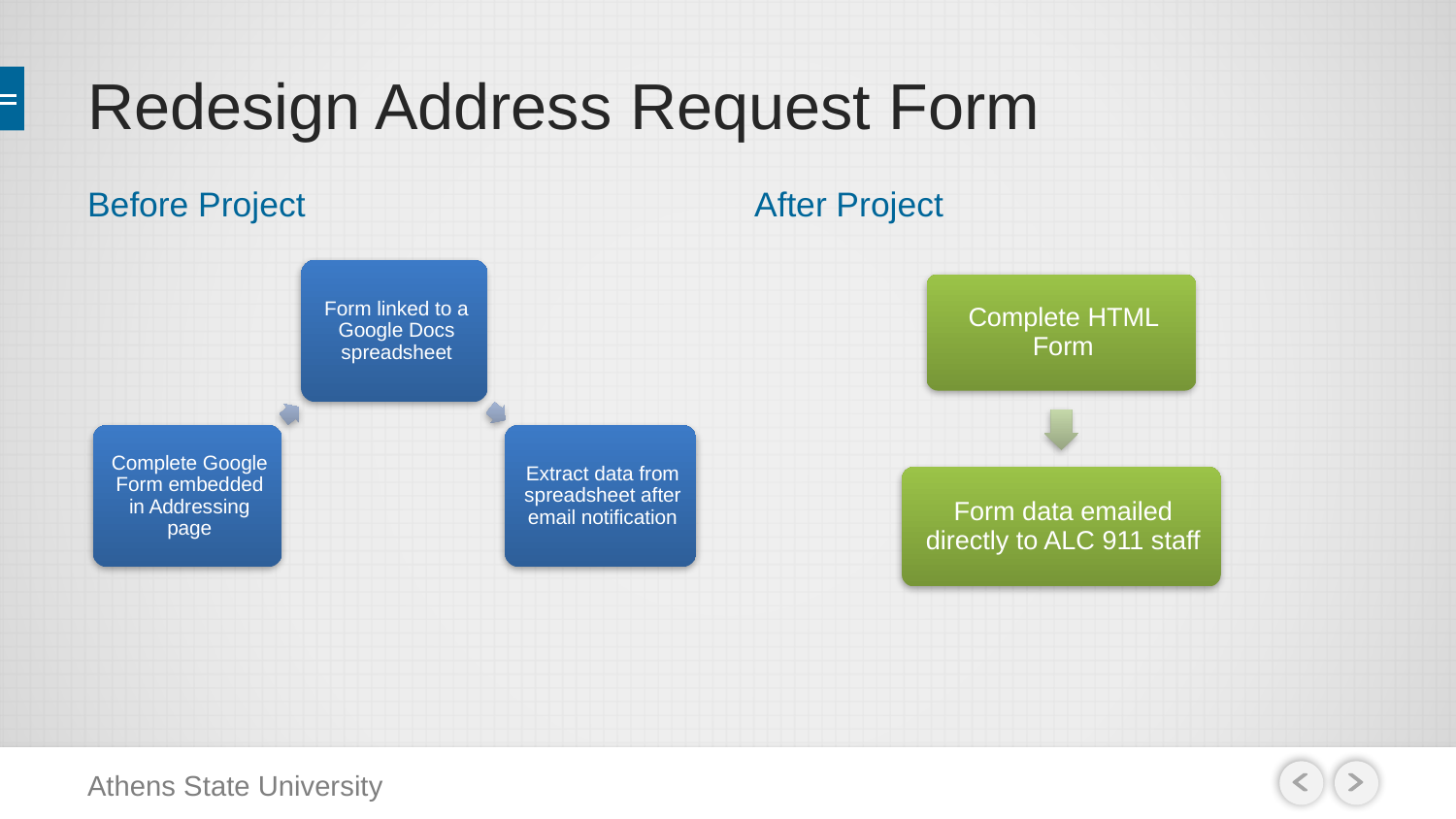

# Redesign Address Request Form
Before Project
After Project
Complete Google Form embedded in Addressing page

Form linked to a Google Docs spreadsheet

Extract data from spreadsheet after email notification
Complete HTML Form

Form data emailed directly to ALC 911 staff
Athens State University